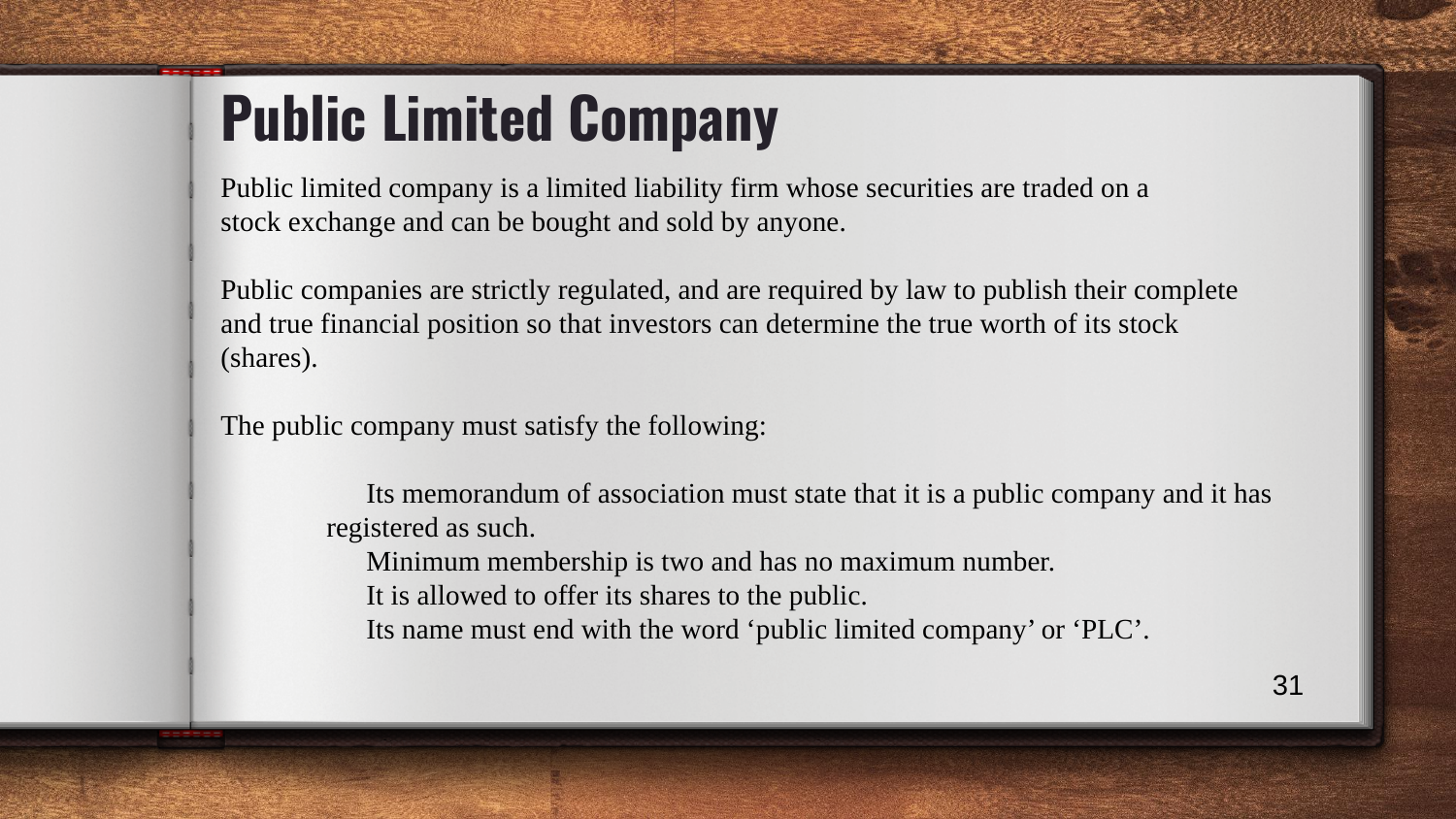

# Public Limited Company
Public limited company is a limited liability firm whose securities are traded on a
stock exchange and can be bought and sold by anyone.

Public companies are strictly regulated, and are required by law to publish their complete and true financial position so that investors can determine the true worth of its stock
(shares).

The public company must satisfy the following:

	Its memorandum of association must state that it is a public company and it has                 registered as such.
	Minimum membership is two and has no maximum number.
	It is allowed to offer its shares to the public.
	Its name must end with the word ‘public limited company’ or ‘PLC’.
31